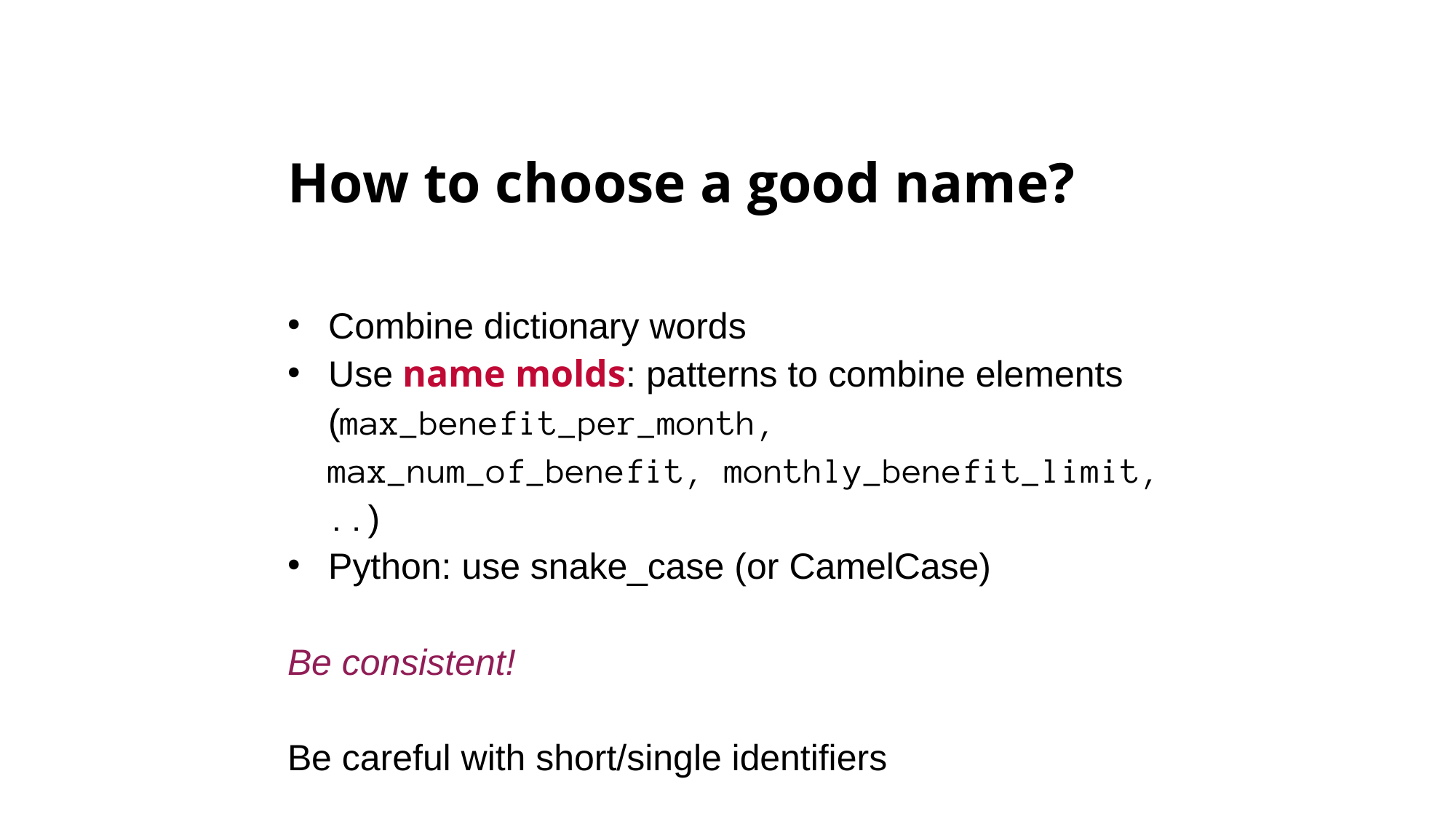

# How to choose a good name?
Combine dictionary words
Use name molds: patterns to combine elements (max_benefit_per_month, max_num_of_benefit, monthly_benefit_limit, ..)
Python: use snake_case (or CamelCase)

Be consistent!

Be careful with short/single identifiers